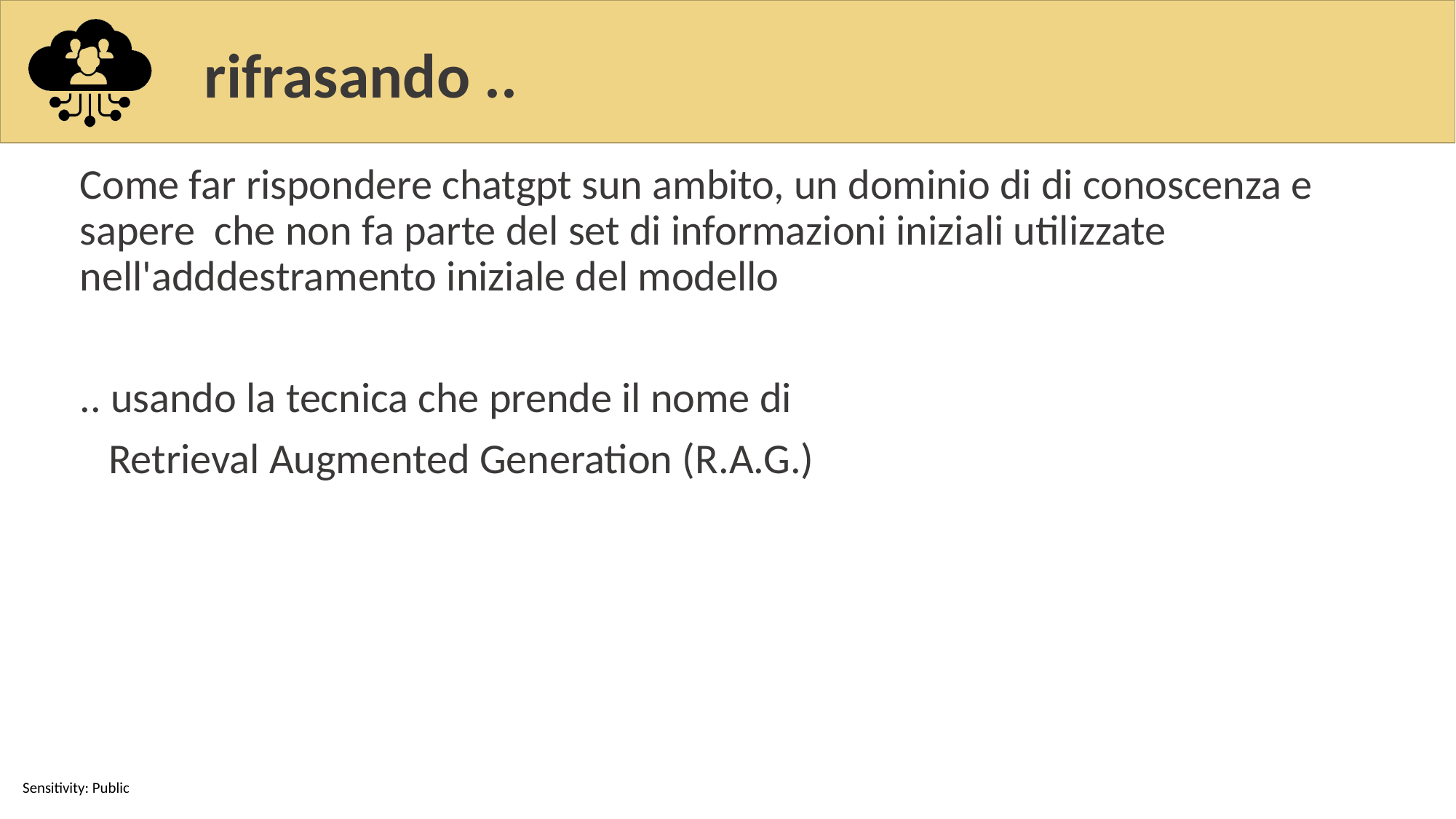

# rifrasando ..
Come far rispondere chatgpt sun ambito, un dominio di di conoscenza e sapere  che non fa parte del set di informazioni iniziali utilizzate nell'adddestramento iniziale del modello

.. usando la tecnica che prende il nome di
   Retrieval Augmented Generation (R.A.G.)